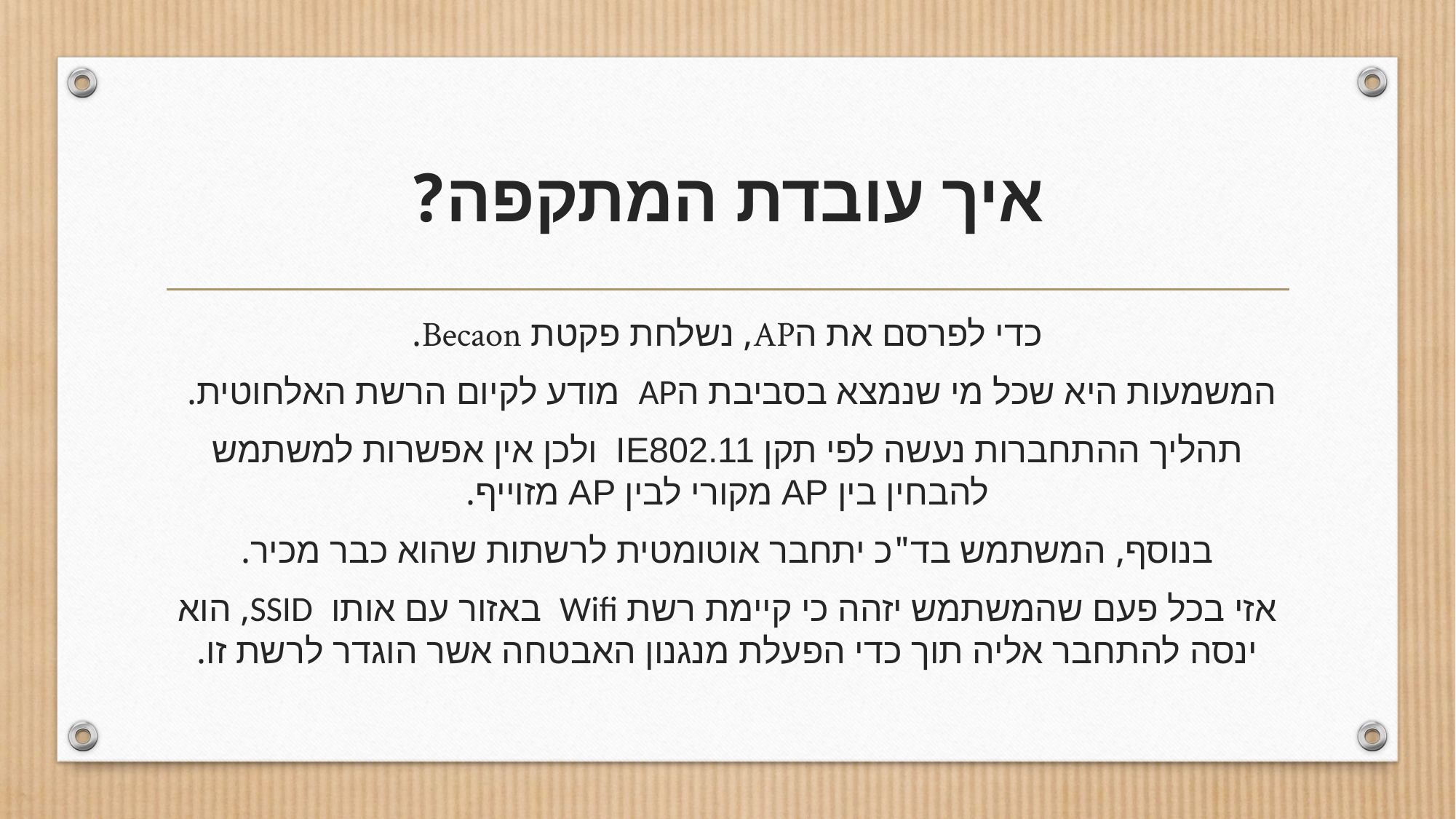

# איך עובדת המתקפה?
כדי לפרסם את הAP, נשלחת פקטת Becaon.
המשמעות היא שכל מי שנמצא בסביבת הAP  מודע לקיום הרשת האלחוטית.
תהליך ההתחברות נעשה לפי תקן IE802.11  ולכן אין אפשרות למשתמש להבחין בין AP מקורי לבין AP מזוייף.
בנוסף, המשתמש בד"כ יתחבר אוטומטית לרשתות שהוא כבר מכיר.
אזי בכל פעם שהמשתמש יזהה כי קיימת רשת Wifi  באזור עם אותו  SSID, הוא ינסה להתחבר אליה תוך כדי הפעלת מנגנון האבטחה אשר הוגדר לרשת זו.